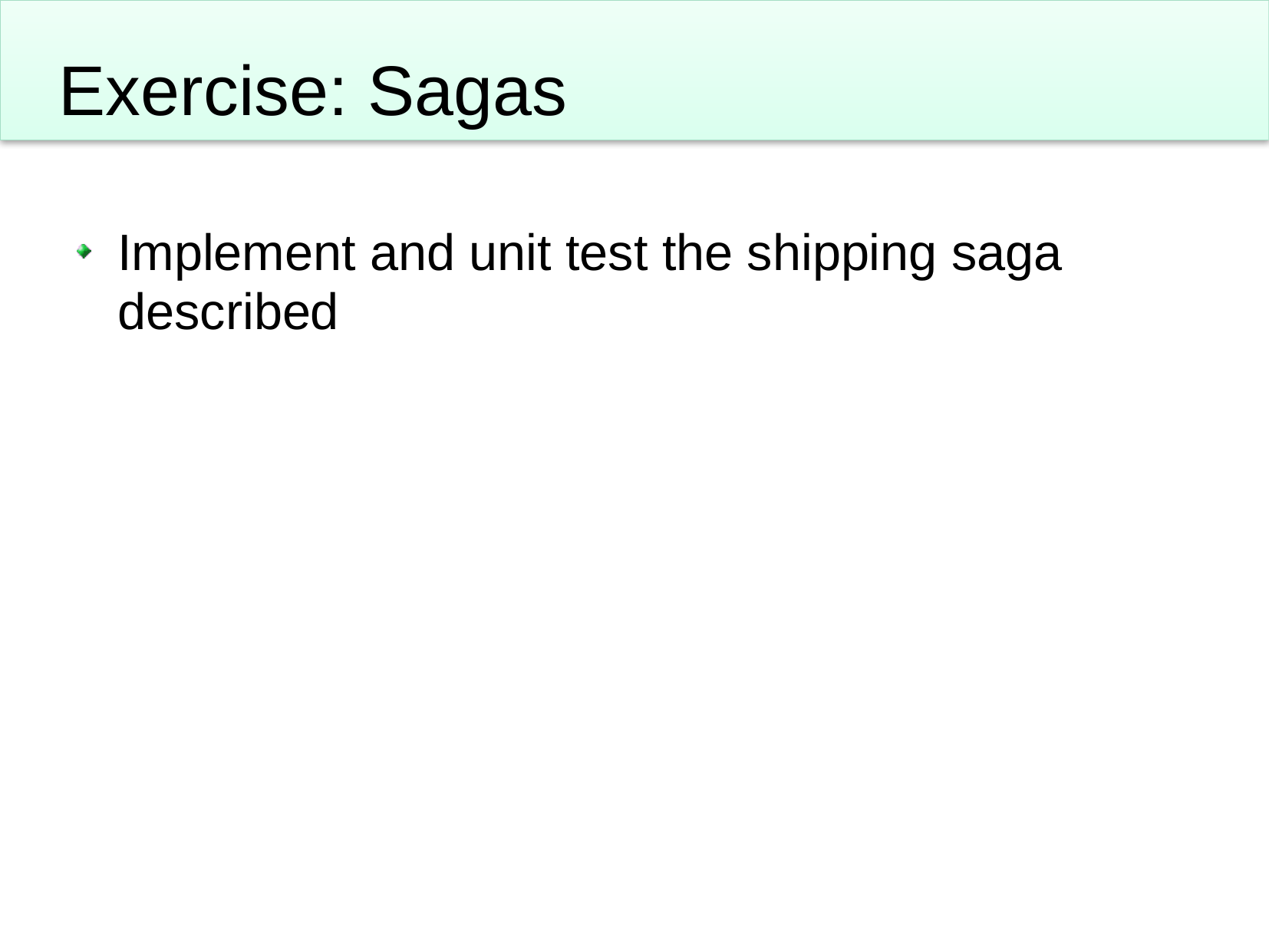

# Exercise: Sagas
Implement and unit test the shipping saga described